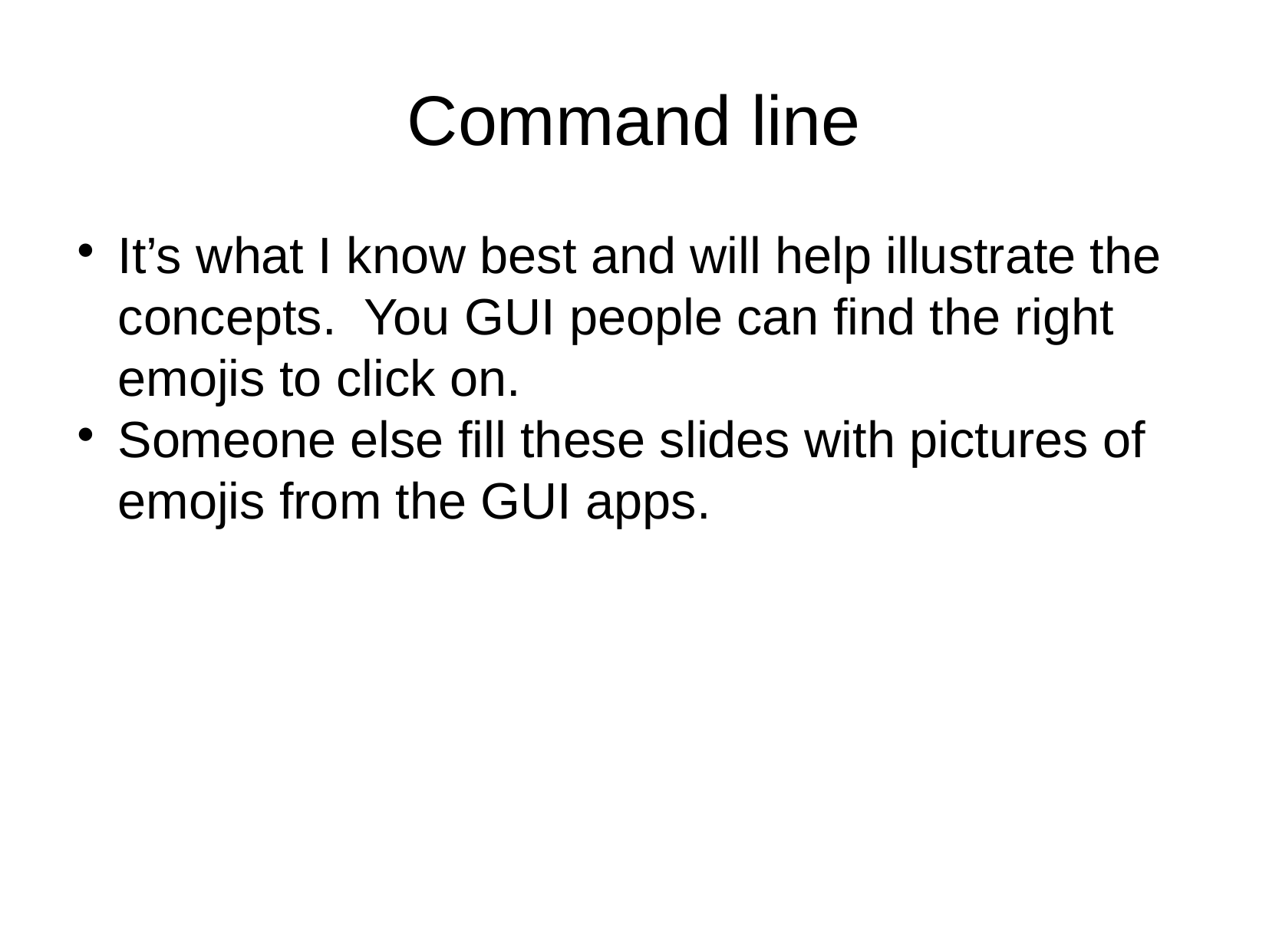

Command line
It’s what I know best and will help illustrate the concepts.  You GUI people can find the right emojis to click on.
Someone else fill these slides with pictures of emojis from the GUI apps.